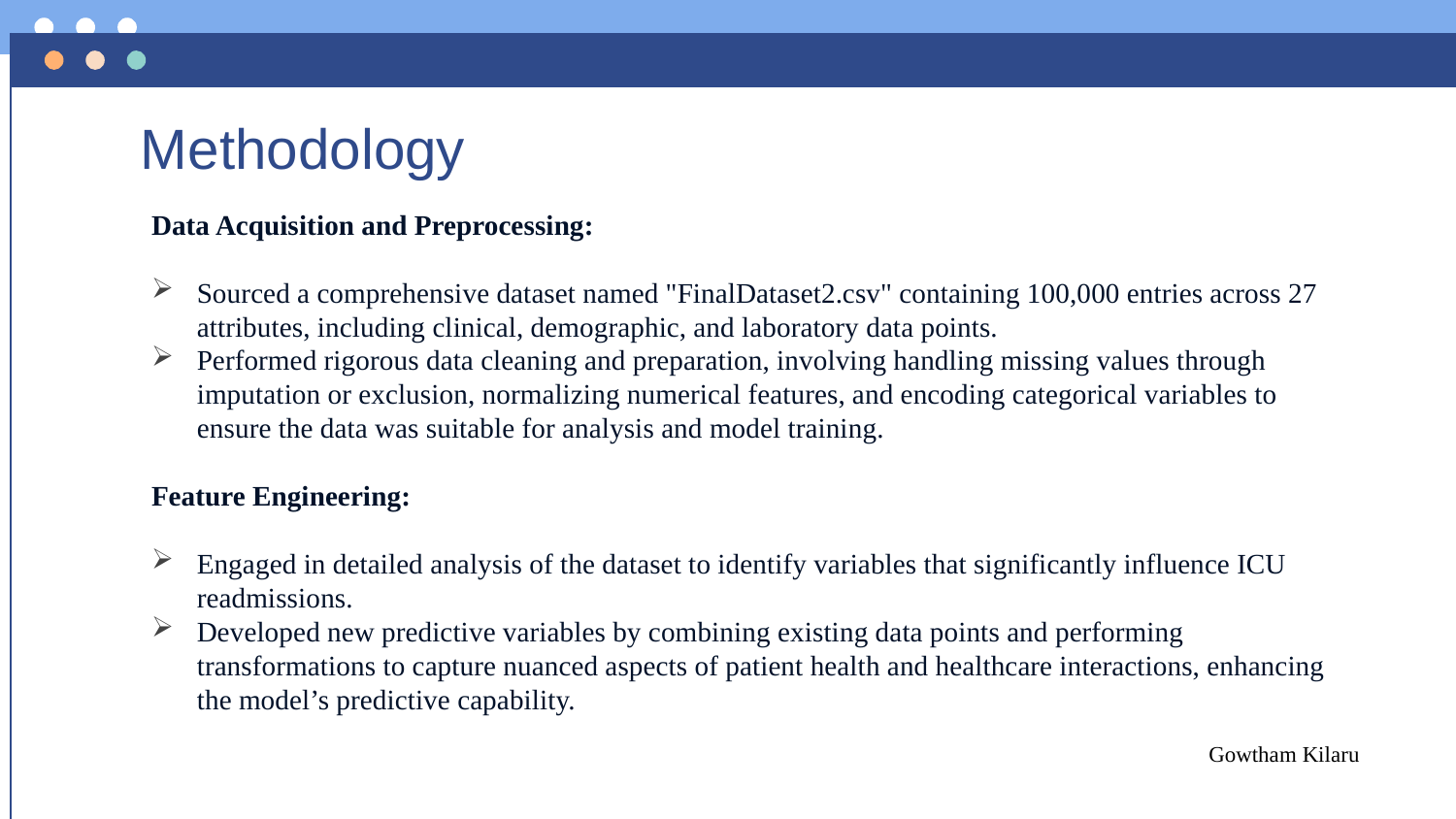

# Methodology
Data Acquisition and Preprocessing:

Sourced a comprehensive dataset named "FinalDataset2.csv" containing 100,000 entries across 27 attributes, including clinical, demographic, and laboratory data points.
Performed rigorous data cleaning and preparation, involving handling missing values through imputation or exclusion, normalizing numerical features, and encoding categorical variables to ensure the data was suitable for analysis and model training.

Feature Engineering:

Engaged in detailed analysis of the dataset to identify variables that significantly influence ICU readmissions.
Developed new predictive variables by combining existing data points and performing transformations to capture nuanced aspects of patient health and healthcare interactions, enhancing the model’s predictive capability.
Gowtham Kilaru